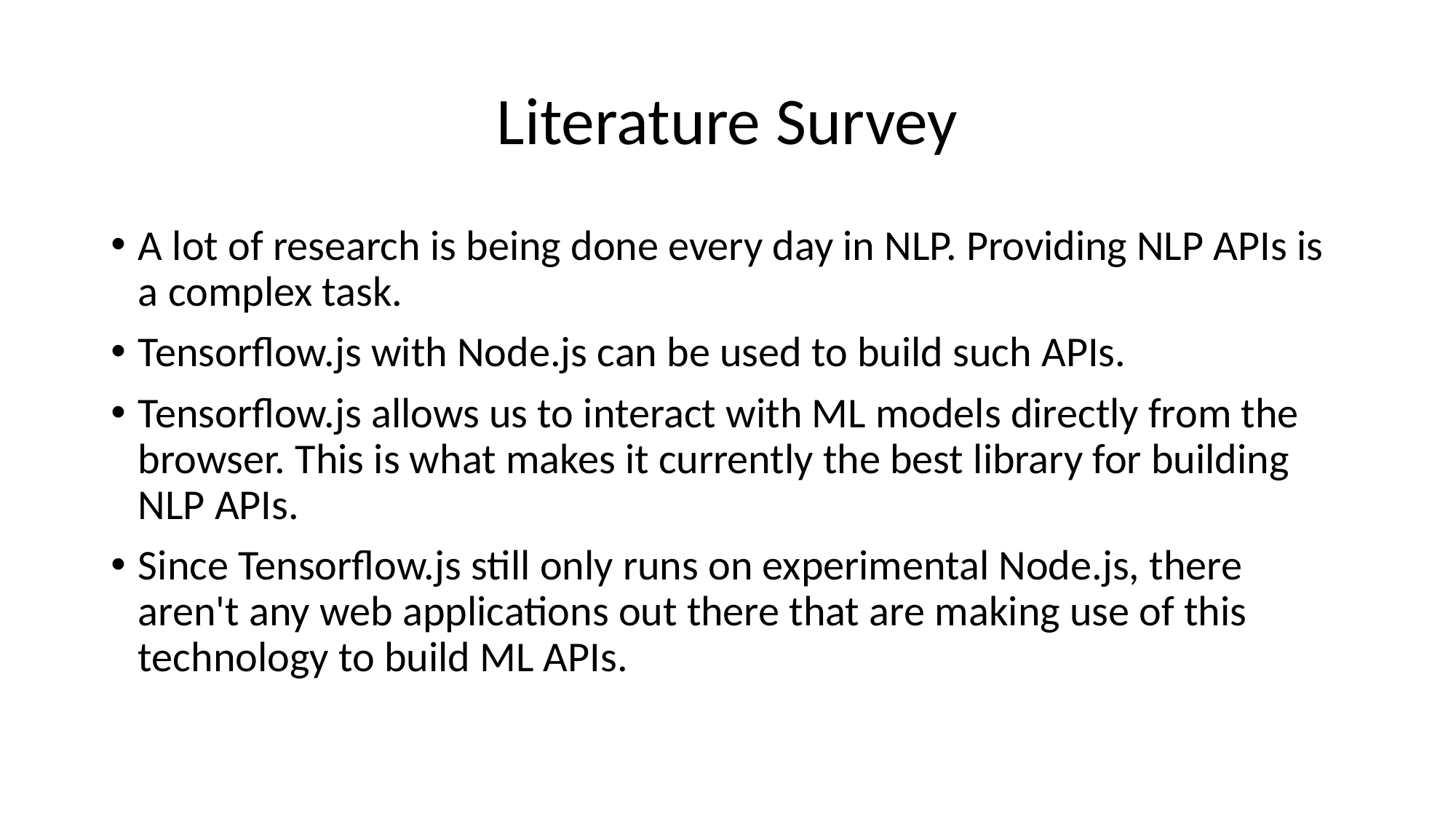

# Literature Survey
A lot of research is being done every day in NLP. Providing NLP APIs is a complex task.
Tensorflow.js with Node.js can be used to build such APIs.
Tensorflow.js allows us to interact with ML models directly from the browser. This is what makes it currently the best library for building NLP APIs.
Since Tensorflow.js still only runs on experimental Node.js, there aren't any web applications out there that are making use of this technology to build ML APIs.